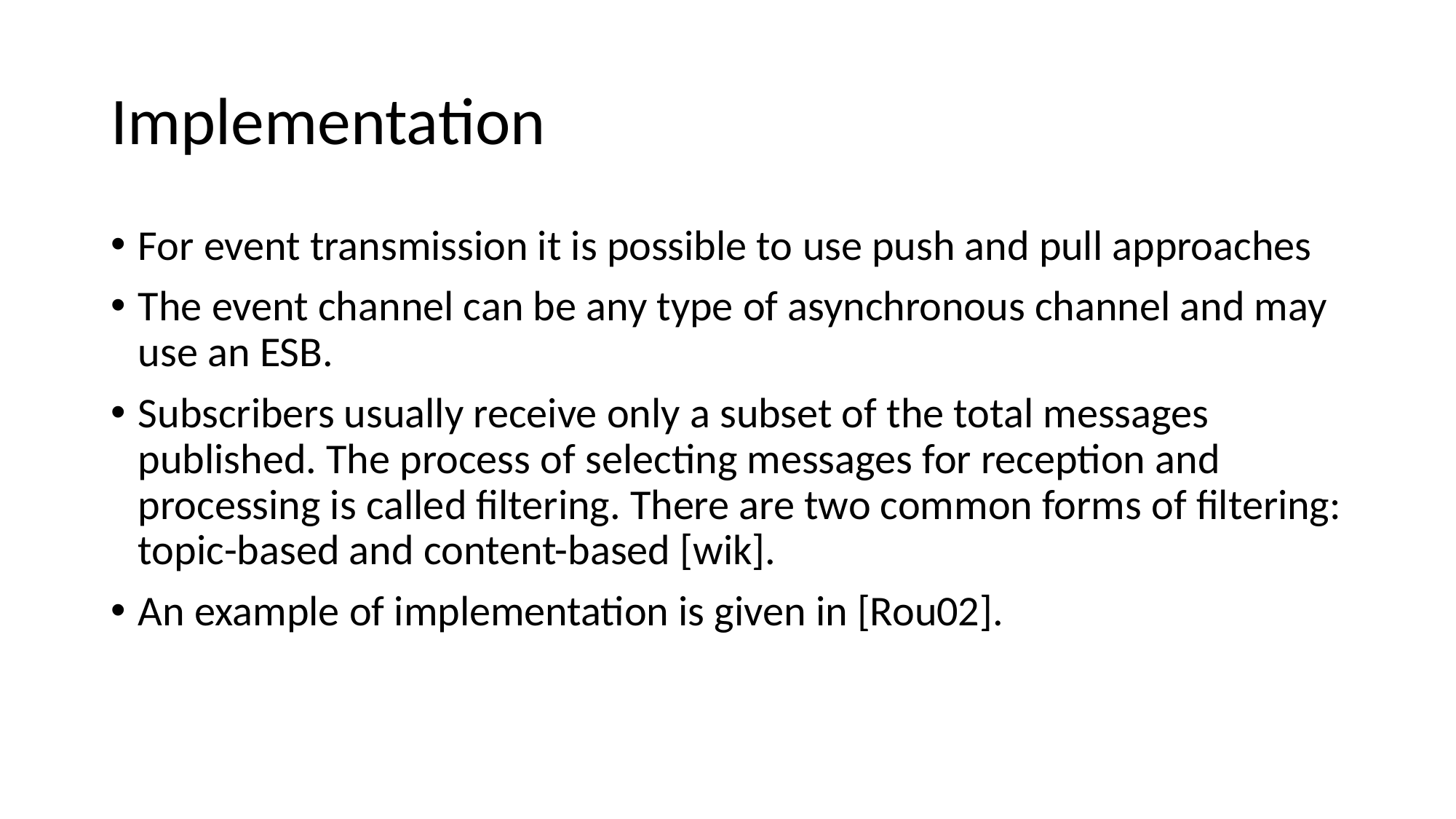

# Implementation
For event transmission it is possible to use push and pull approaches
The event channel can be any type of asynchronous channel and may use an ESB.
Subscribers usually receive only a subset of the total messages published. The process of selecting messages for reception and processing is called filtering. There are two common forms of filtering: topic-based and content-based [wik].
An example of implementation is given in [Rou02].